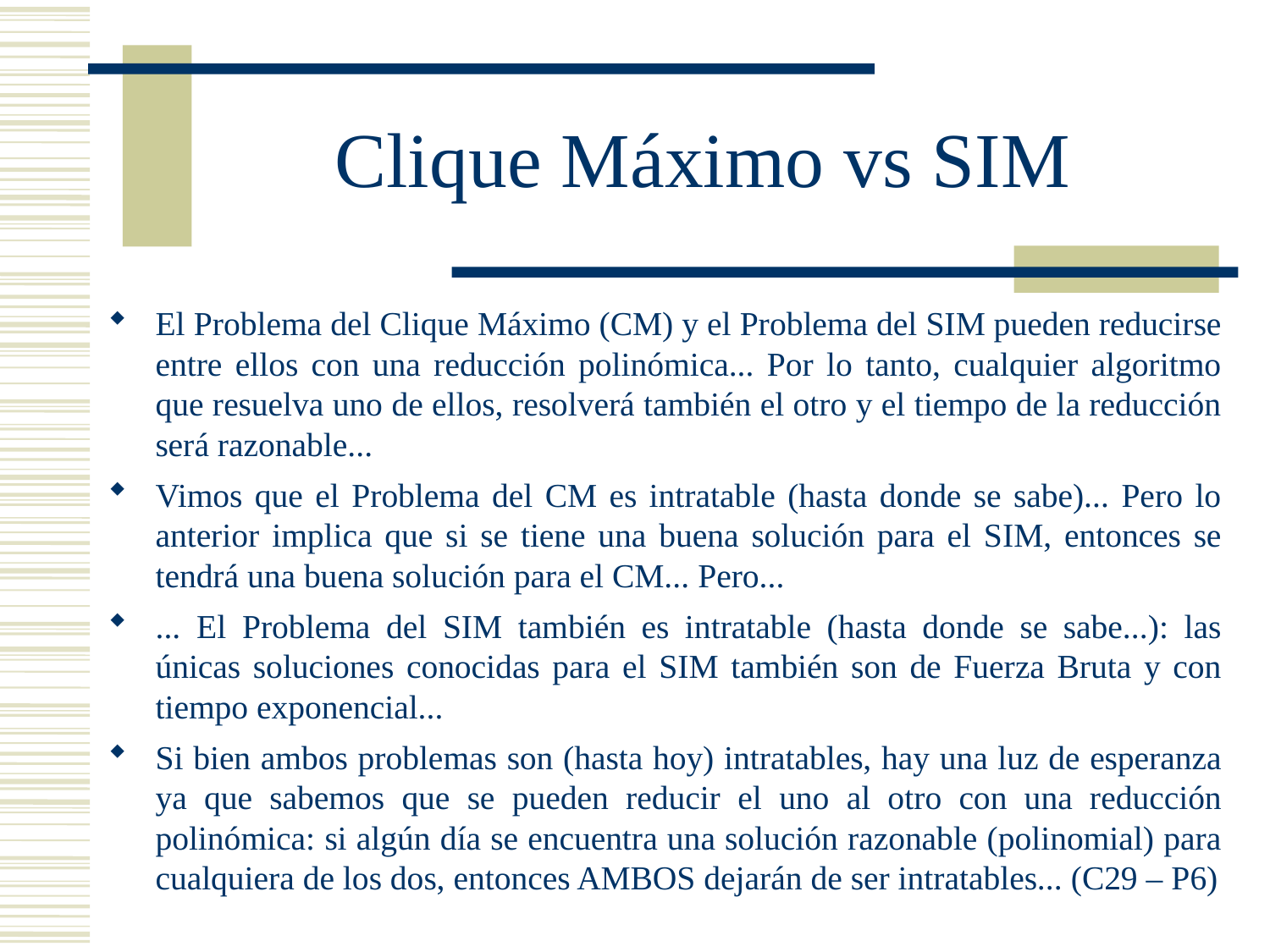

# Clique Máximo vs SIM
El Problema del Clique Máximo (CM) y el Problema del SIM pueden reducirse entre ellos con una reducción polinómica... Por lo tanto, cualquier algoritmo que resuelva uno de ellos, resolverá también el otro y el tiempo de la reducción será razonable...
Vimos que el Problema del CM es intratable (hasta donde se sabe)... Pero lo anterior implica que si se tiene una buena solución para el SIM, entonces se tendrá una buena solución para el CM... Pero...
... El Problema del SIM también es intratable (hasta donde se sabe...): las únicas soluciones conocidas para el SIM también son de Fuerza Bruta y con tiempo exponencial...
Si bien ambos problemas son (hasta hoy) intratables, hay una luz de esperanza ya que sabemos que se pueden reducir el uno al otro con una reducción polinómica: si algún día se encuentra una solución razonable (polinomial) para cualquiera de los dos, entonces AMBOS dejarán de ser intratables... (C29 – P6)

Note que hay una relación clara (que puede demostrarse) entre el problema del SIM y el problema del Clique Máximo: Un SIM para un grafo G2, equivale a un Clique Máximo para el complemento de G2 (y viceversa)... (observar los vértices... no los arcos...)